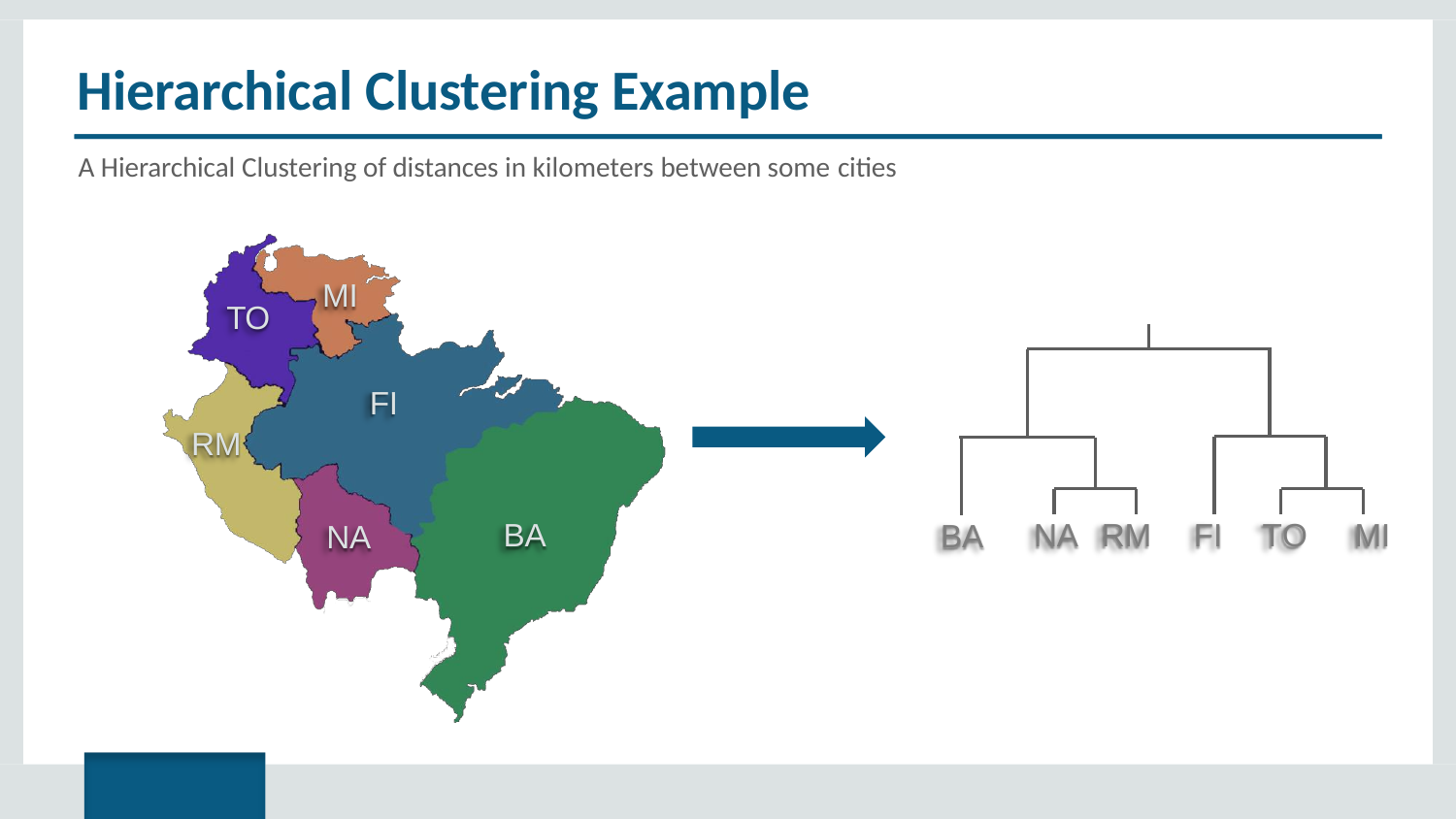

# Hierarchical Clustering Example

A Hierarchical Clustering of distances in kilometers between some cities

MI

TO

FI
RM

NA	RM
FI	TO	MI
BA
BA
NA